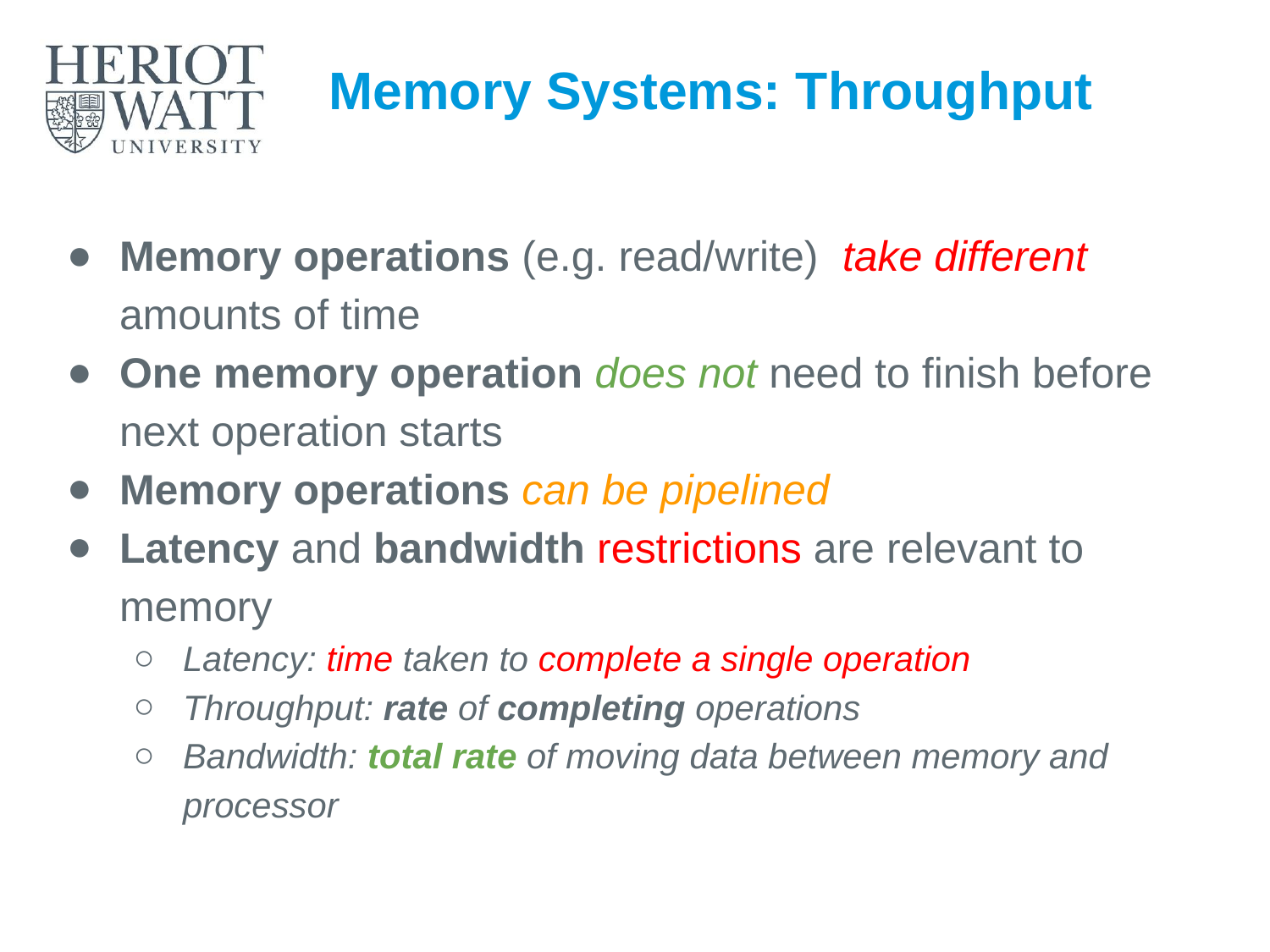

# Memory Systems: Throughput
Memory operations (e.g. read/write)  take different amounts of time
One memory operation does not need to finish before next operation starts
Memory operations can be pipelined
Latency and bandwidth restrictions are relevant to memory
Latency: time taken to complete a single operation
Throughput: rate of completing operations
Bandwidth: total rate of moving data between memory and processor